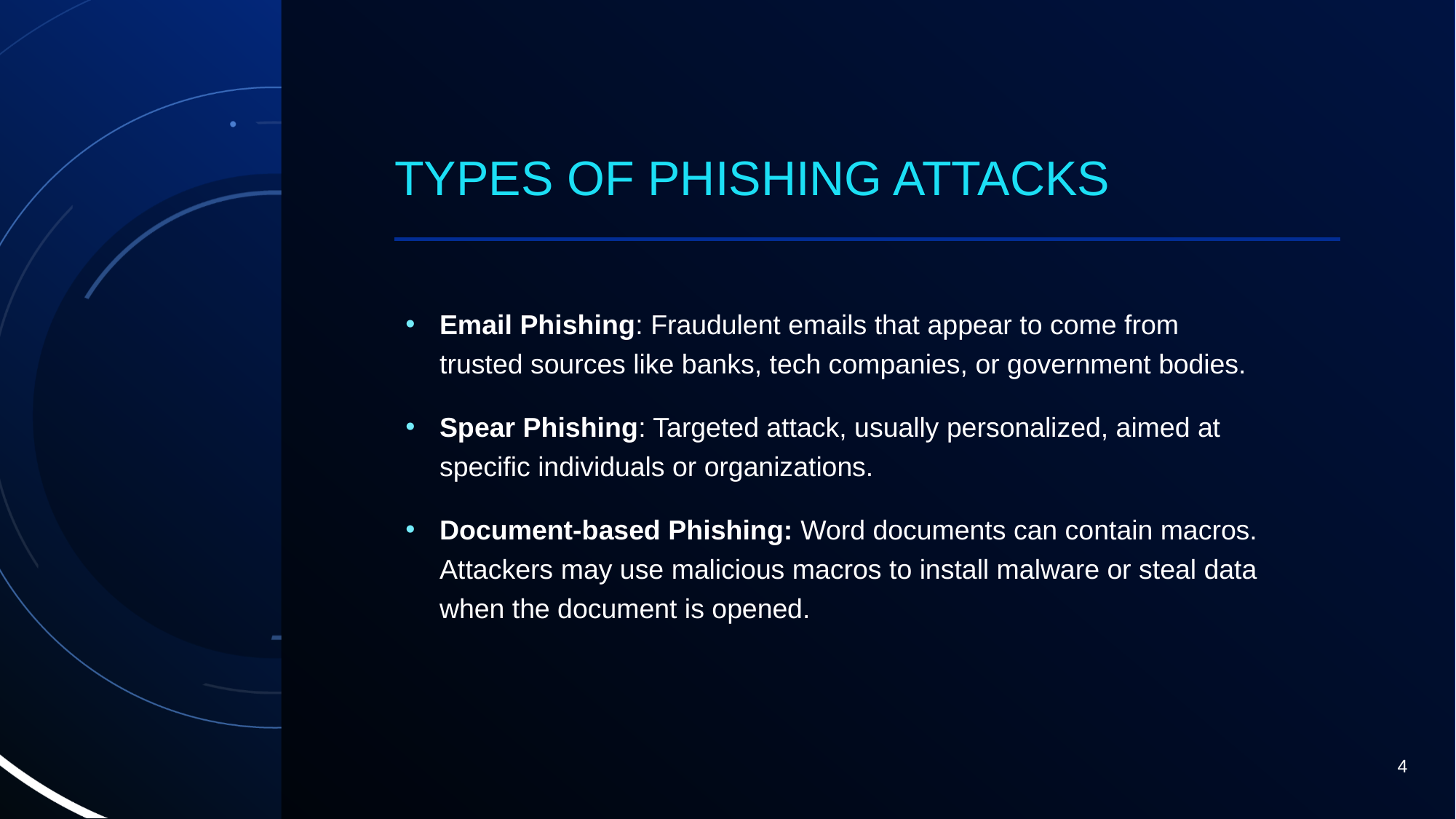

# Types of phishing attacks
Email Phishing: Fraudulent emails that appear to come from trusted sources like banks, tech companies, or government bodies.
Spear Phishing: Targeted attack, usually personalized, aimed at specific individuals or organizations.
Document-based Phishing: Word documents can contain macros. Attackers may use malicious macros to install malware or steal data when the document is opened.

4